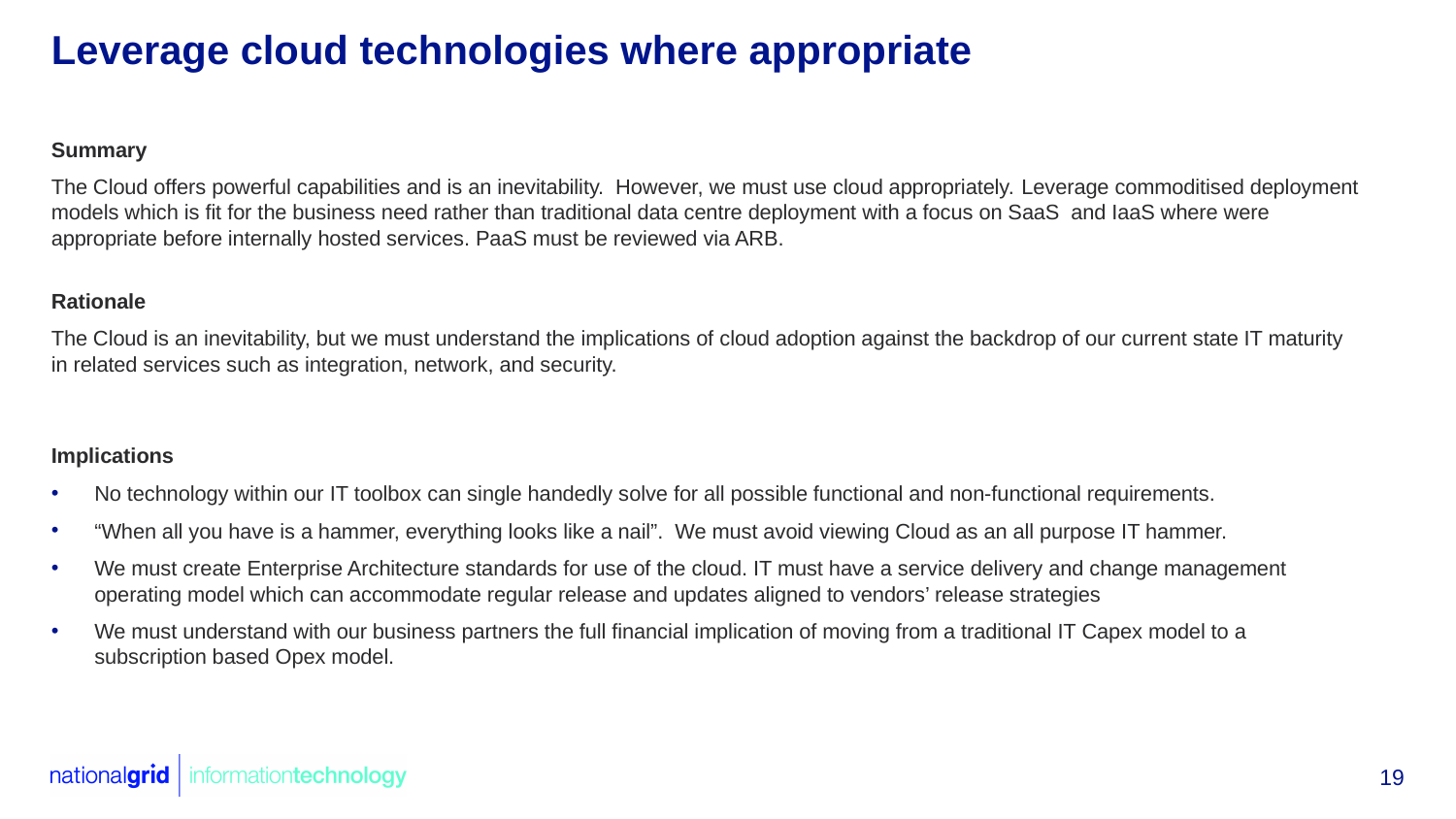

# Leverage cloud technologies where appropriate
Summary
The Cloud offers powerful capabilities and is an inevitability.  However, we must use cloud appropriately. Leverage commoditised deployment models which is fit for the business need rather than traditional data centre deployment with a focus on SaaS  and IaaS where were appropriate before internally hosted services. PaaS must be reviewed via ARB.

Rationale
The Cloud is an inevitability, but we must understand the implications of cloud adoption against the backdrop of our current state IT maturity in related services such as integration, network, and security.

Implications
No technology within our IT toolbox can single handedly solve for all possible functional and non-functional requirements.
“When all you have is a hammer, everything looks like a nail”.  We must avoid viewing Cloud as an all purpose IT hammer.
We must create Enterprise Architecture standards for use of the cloud. IT must have a service delivery and change management operating model which can accommodate regular release and updates aligned to vendors’ release strategies
We must understand with our business partners the full financial implication of moving from a traditional IT Capex model to a subscription based Opex model.